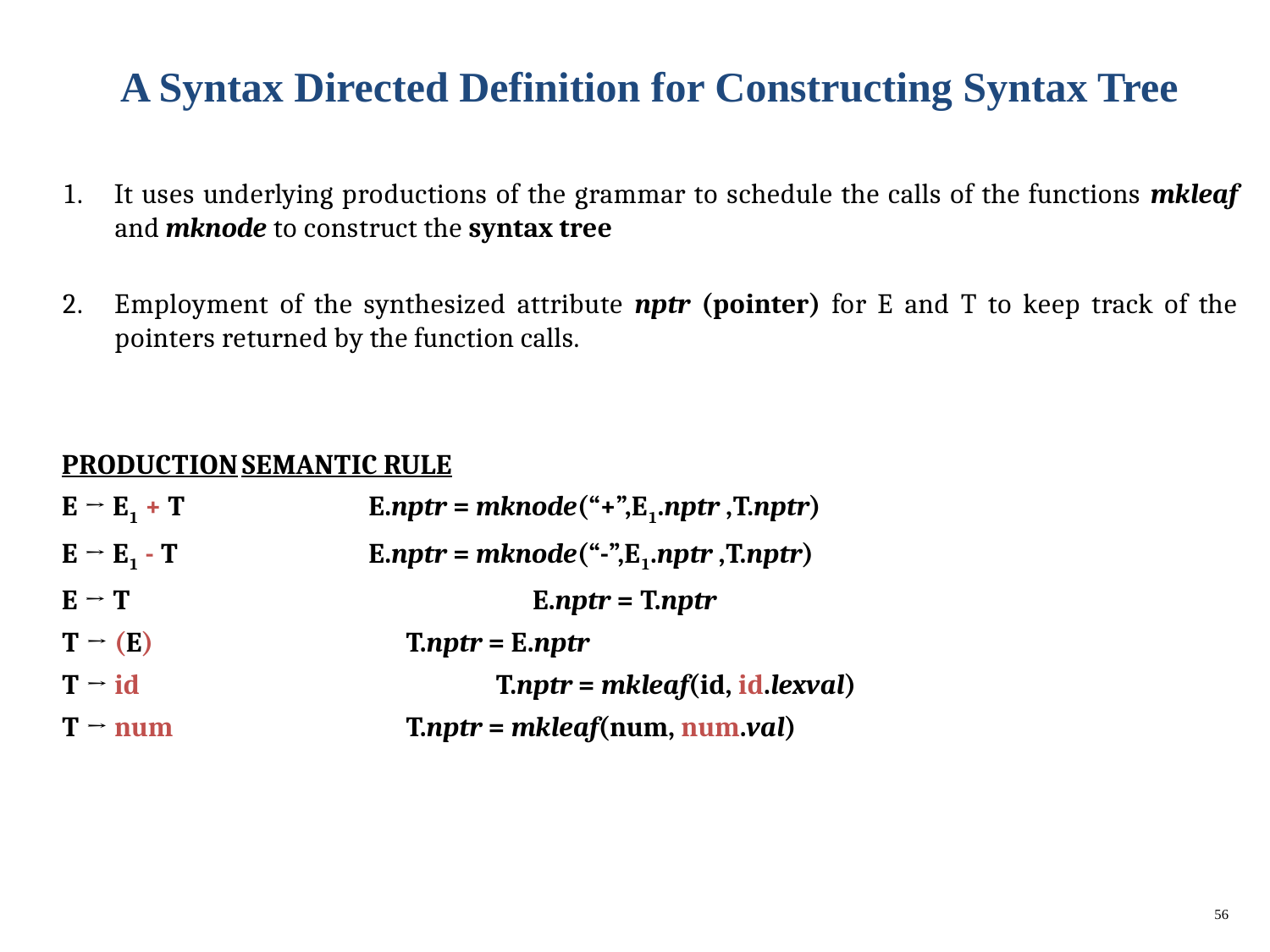

# A Syntax Directed Definition for Constructing Syntax Tree
It uses underlying productions of the grammar to schedule the calls of the functions mkleaf and mknode to construct the syntax tree

Employment of the synthesized attribute nptr (pointer) for E and T to keep track of the pointers returned by the function calls.

PRODUCTION	SEMANTIC RULE
E → E1 + T		E.nptr = mknode(“+”,E1.nptr ,T.nptr)
E → E1 - T		E.nptr = mknode(“-”,E1.nptr ,T.nptr)
E → T			      E.nptr = T.nptr
T → (E) 		      T.nptr = E.nptr
T → id			T.nptr = mkleaf(id, id.lexval)
T → num		      T.nptr = mkleaf(num, num.val)

56